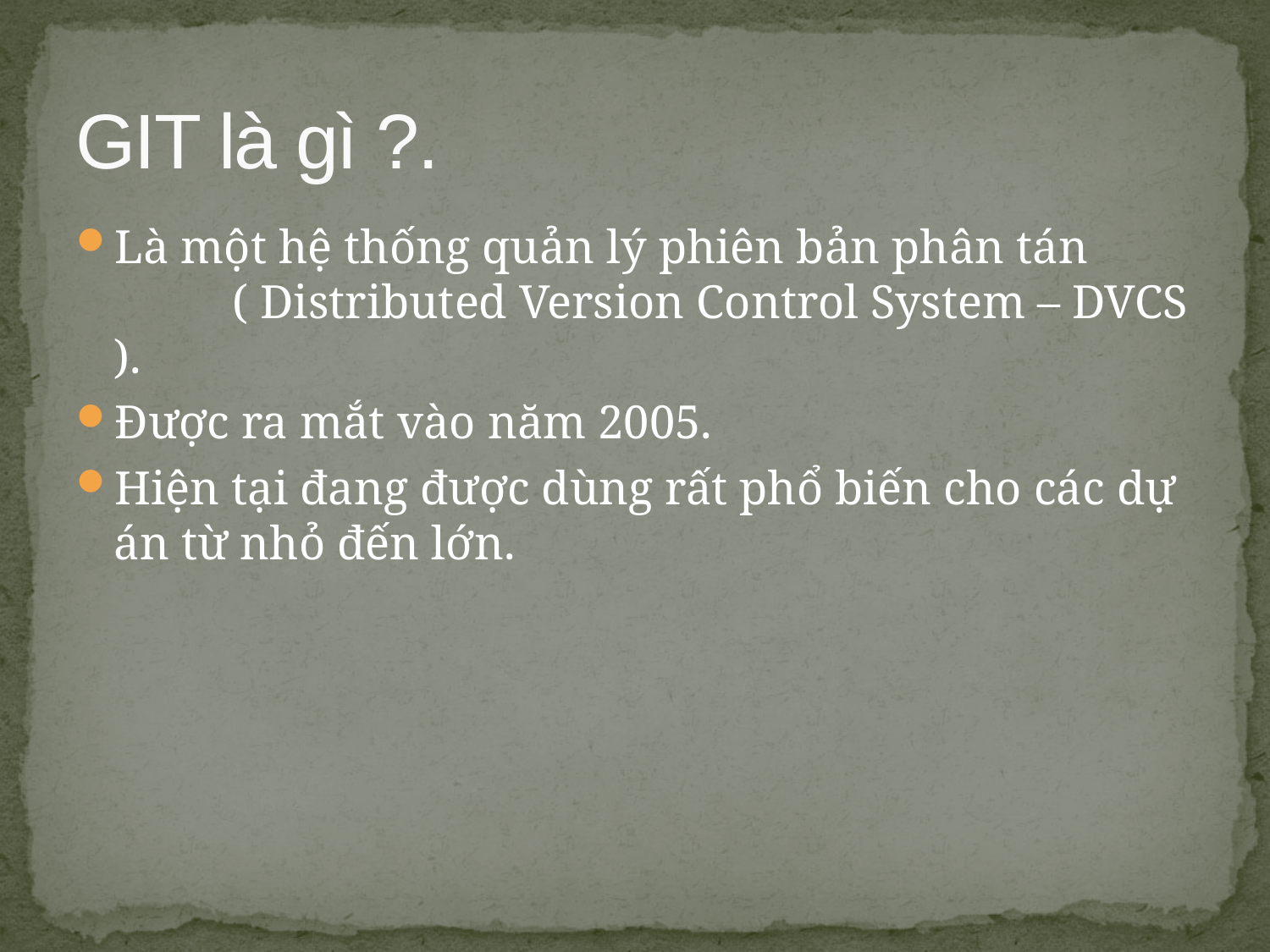

# GIT là gì ?.
Là một hệ thống quản lý phiên bản phân tán                   ( Distributed Version Control System – DVCS ).
Được ra mắt vào năm 2005.
Hiện tại đang được dùng rất phổ biến cho các dự án từ nhỏ đến lớn.